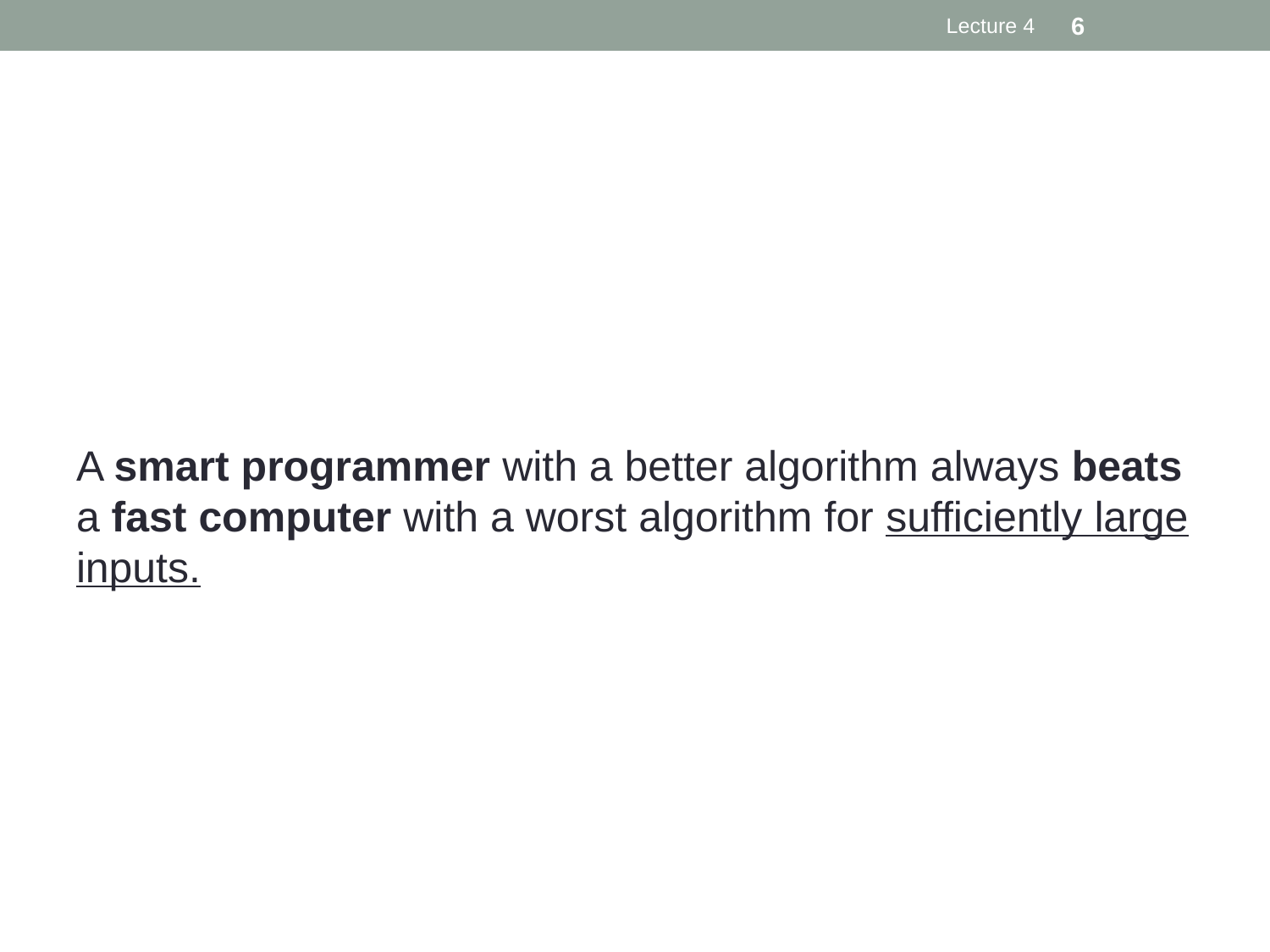

Lecture 4
6
#
A smart programmer with a better algorithm always beats a fast computer with a worst algorithm for sufficiently large inputs.